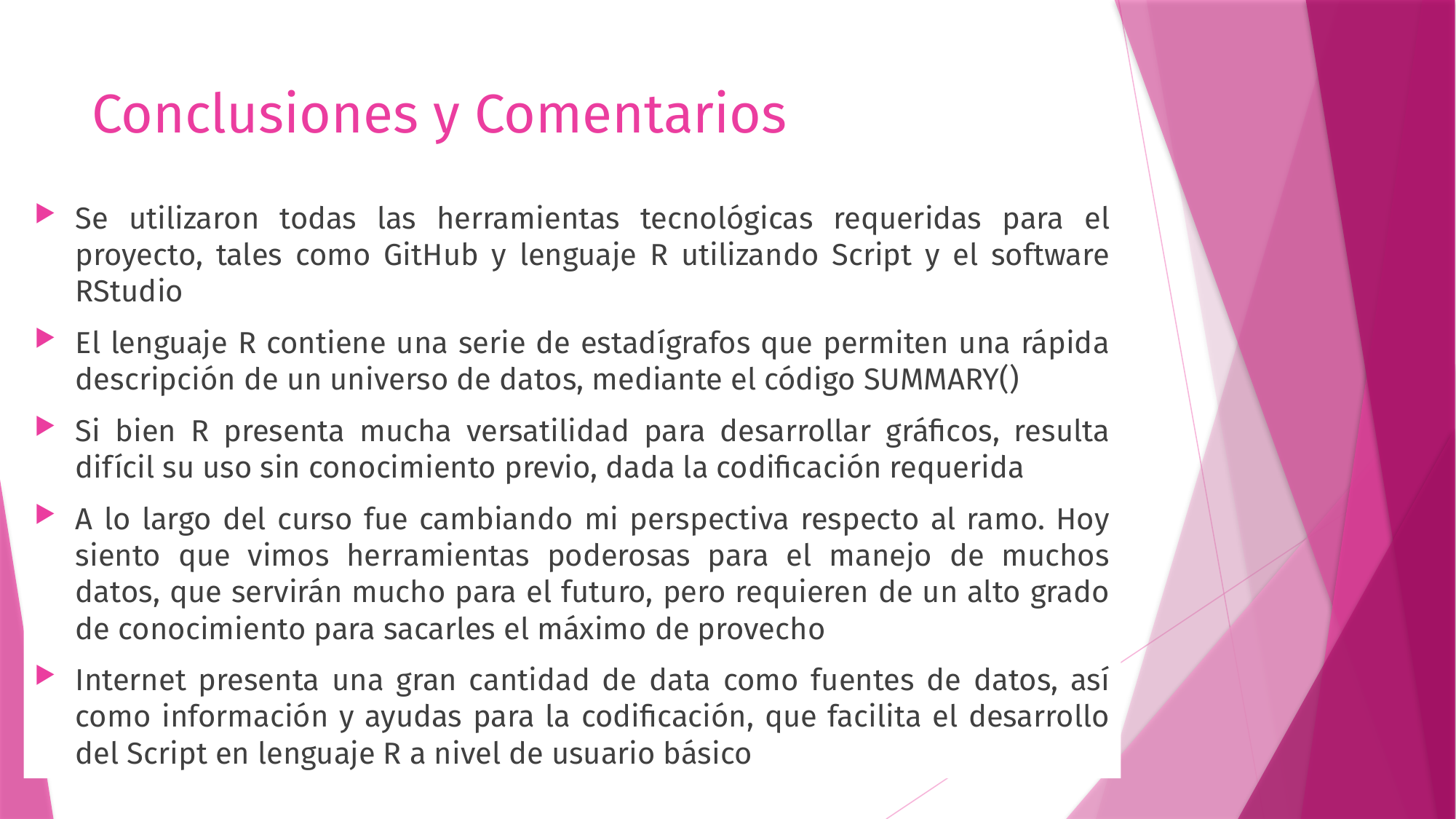

# Conclusiones y Comentarios
Se utilizaron todas las herramientas tecnológicas requeridas para el proyecto, tales como GitHub y lenguaje R utilizando Script y el software RStudio
El lenguaje R contiene una serie de estadígrafos que permiten una rápida descripción de un universo de datos, mediante el código SUMMARY()
Si bien R presenta mucha versatilidad para desarrollar gráficos, resulta difícil su uso sin conocimiento previo, dada la codificación requerida
A lo largo del curso fue cambiando mi perspectiva respecto al ramo. Hoy siento que vimos herramientas poderosas para el manejo de muchos datos, que servirán mucho para el futuro, pero requieren de un alto grado de conocimiento para sacarles el máximo de provecho
Internet presenta una gran cantidad de data como fuentes de datos, así como información y ayudas para la codificación, que facilita el desarrollo del Script en lenguaje R a nivel de usuario básico